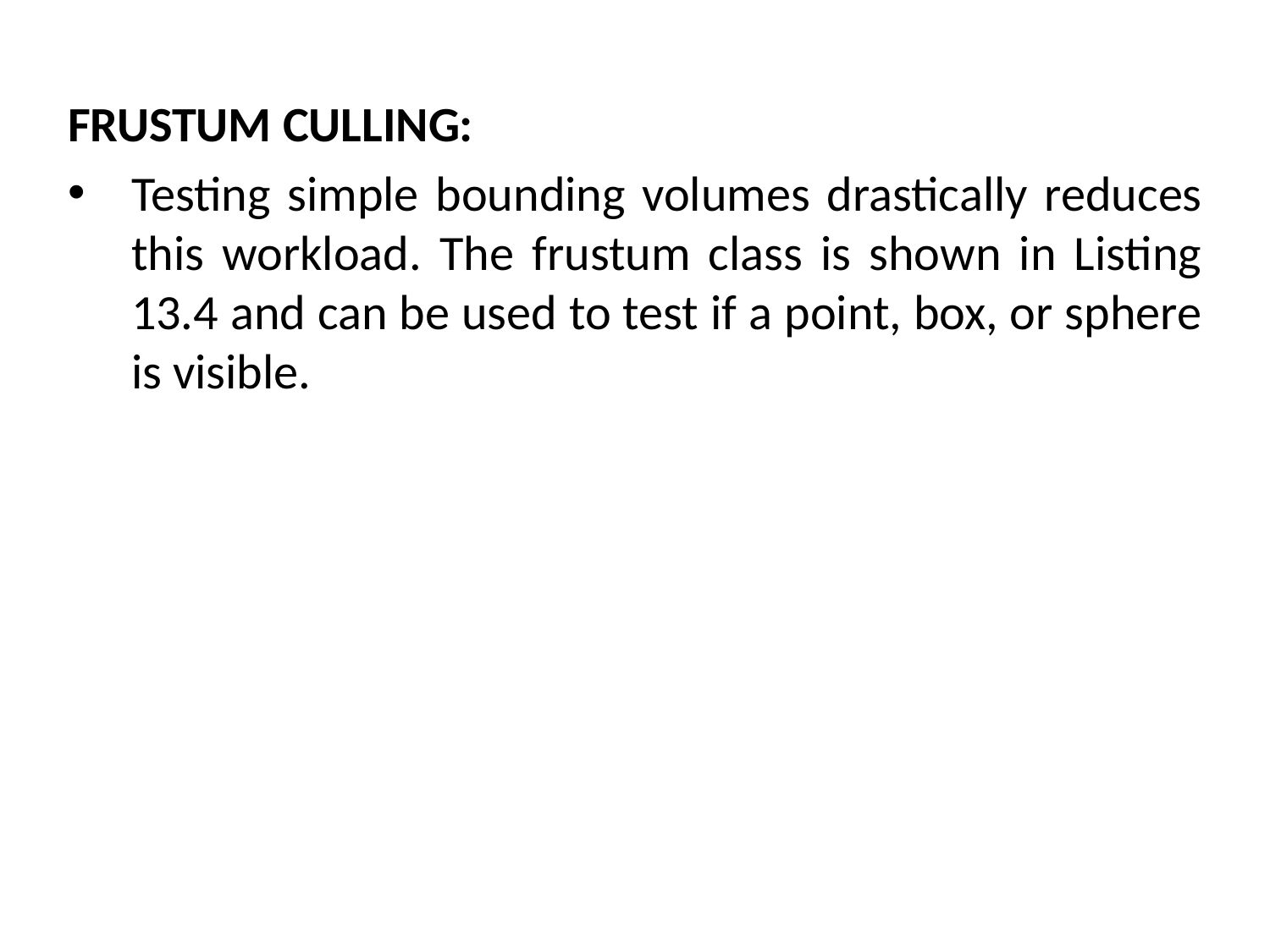

FRUSTUM CULLING:
Testing simple bounding volumes drastically reduces this workload. The frustum class is shown in Listing 13.4 and can be used to test if a point, box, or sphere is visible.
# The Mathematical side of games